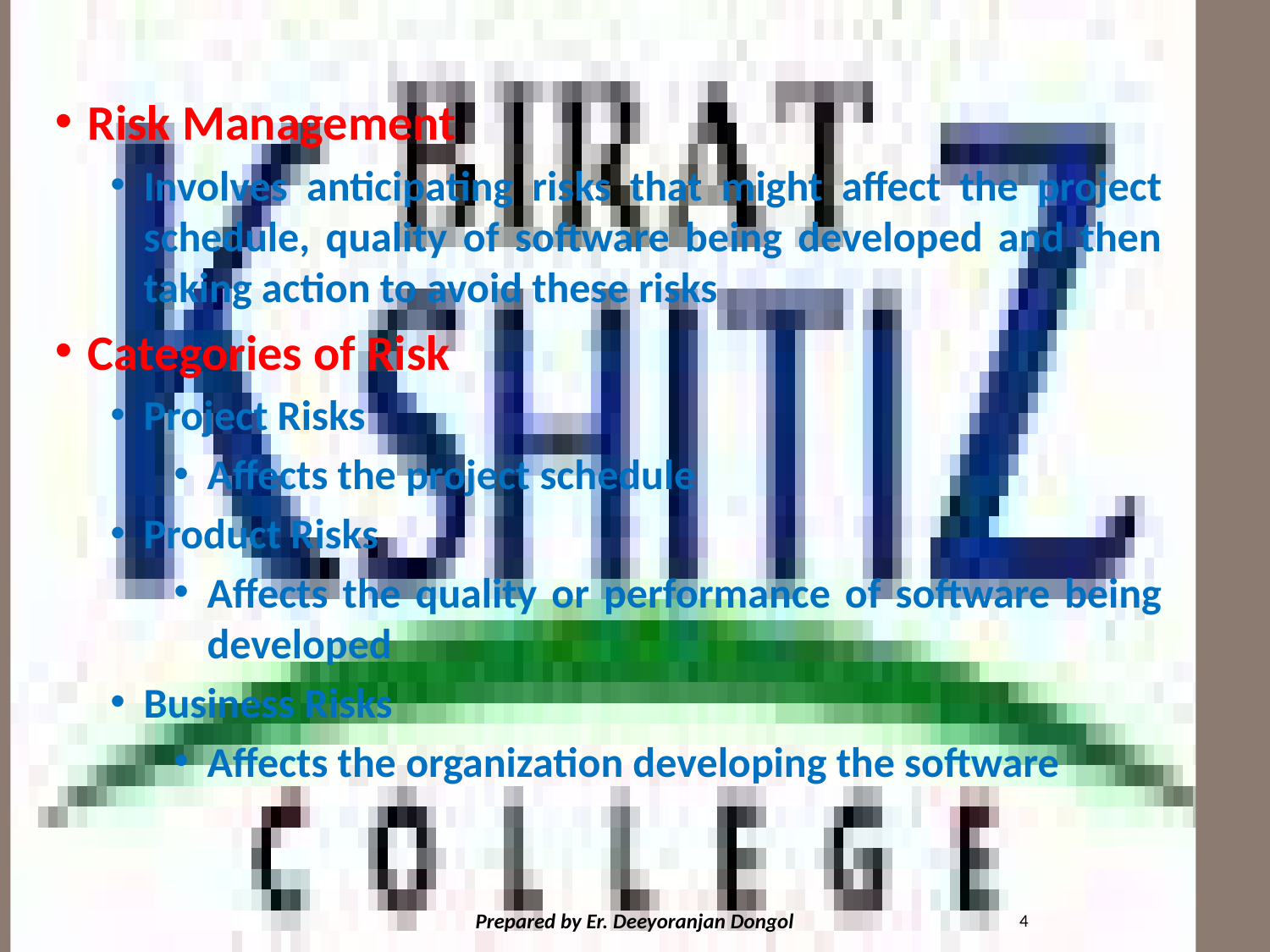

#
Risk Management
Involves anticipating risks that might affect the project schedule, quality of software being developed and then taking action to avoid these risks
Categories of Risk
Project Risks
Affects the project schedule
Product Risks
Affects the quality or performance of software being developed
Business Risks
Affects the organization developing the software
4
Prepared by Er. Deeyoranjan Dongol